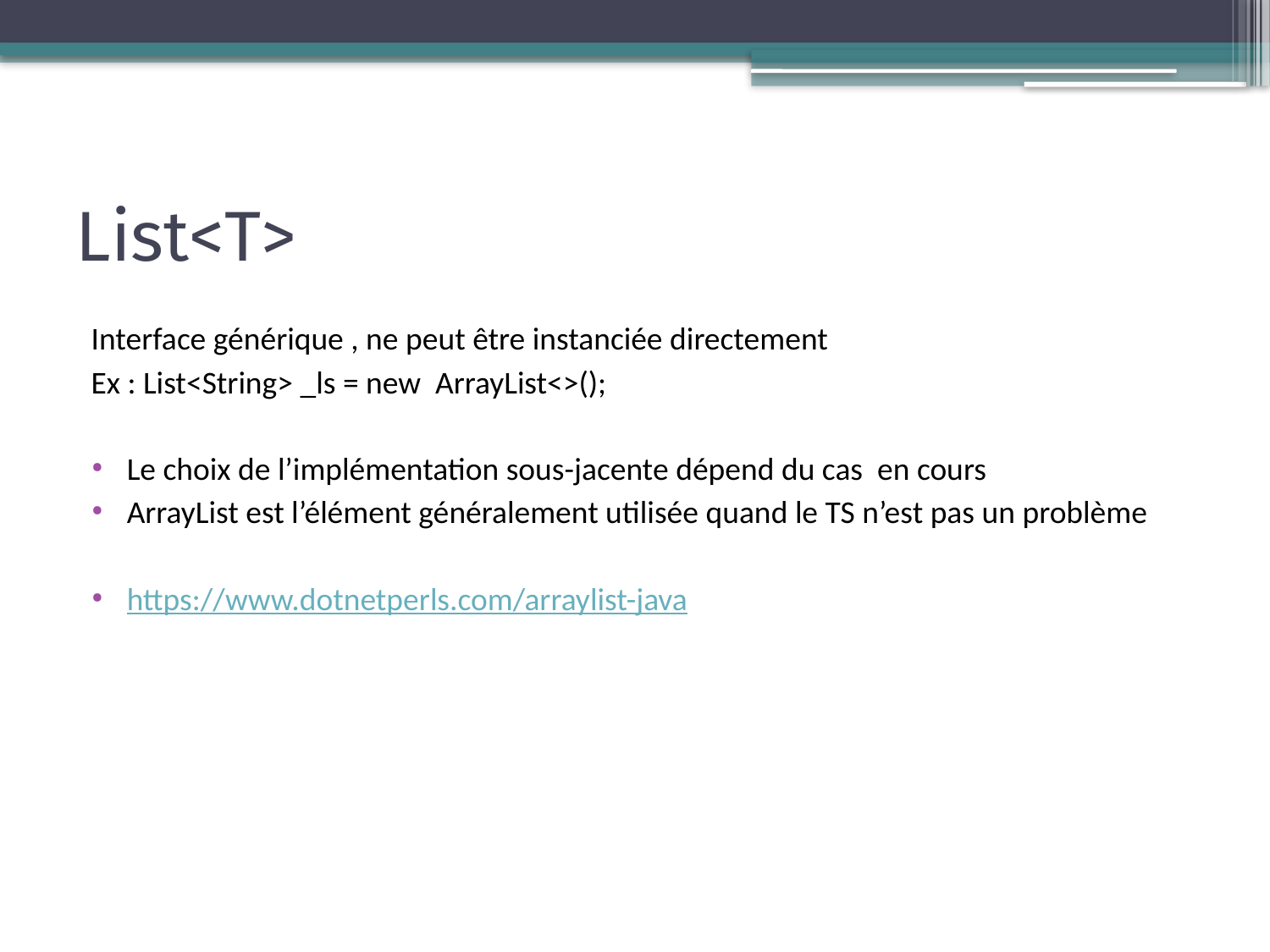

# List<T>
Interface générique , ne peut être instanciée directement
Ex : List<String> _ls = new  ArrayList<>();

Le choix de l’implémentation sous-jacente dépend du cas  en cours
ArrayList est l’élément généralement utilisée quand le TS n’est pas un problème

https://www.dotnetperls.com/arraylist-java